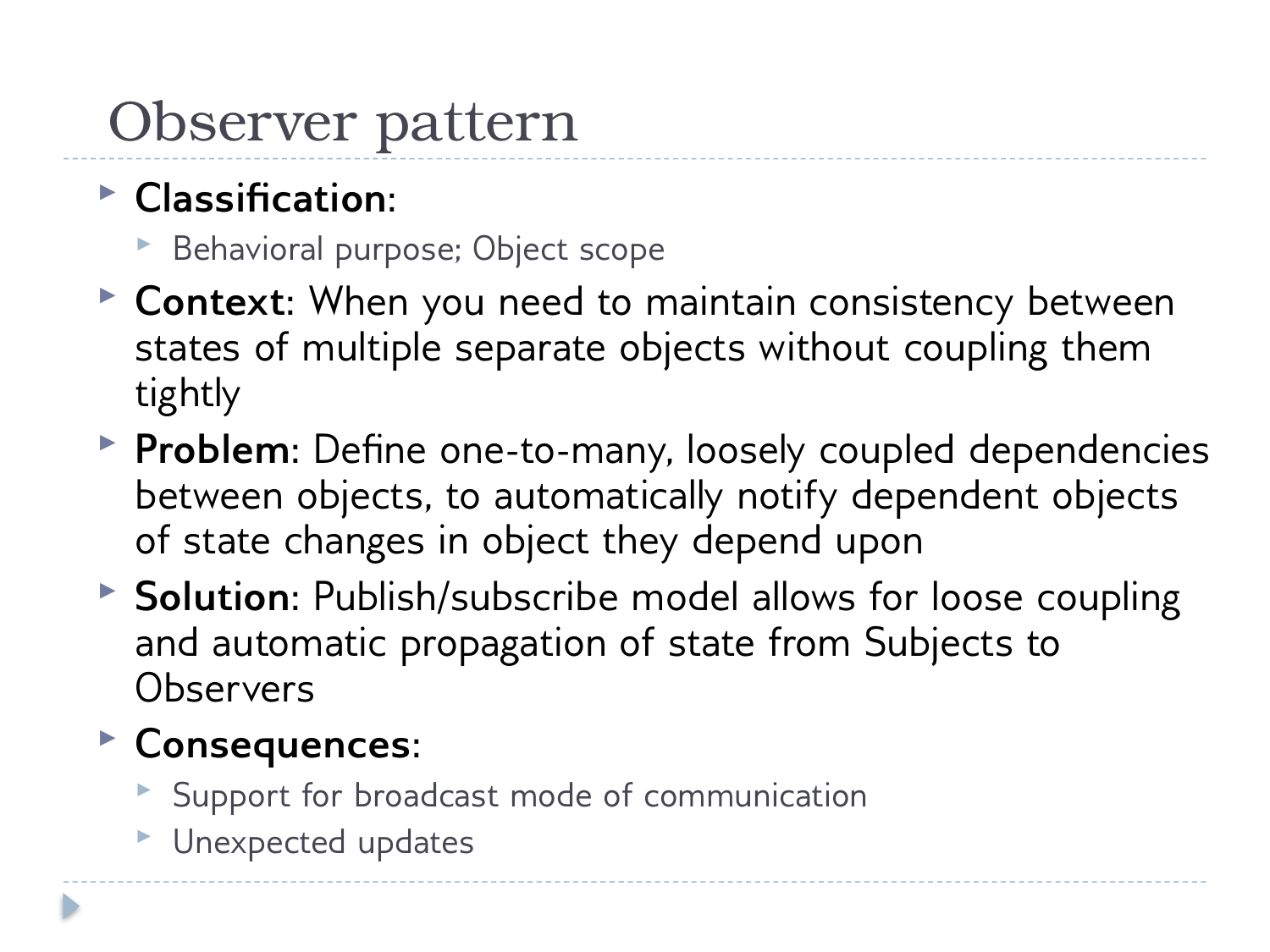

# Observer pattern
Classification:
Behavioral purpose; Object scope
Context: When you need to maintain consistency between states of multiple separate objects without coupling them tightly
Problem: Define one-to-many, loosely coupled dependencies between objects, to automatically notify dependent objects of state changes in object they depend upon
Solution: Publish/subscribe model allows for loose coupling and automatic propagation of state from Subjects to Observers
Consequences:
Support for broadcast mode of communication
Unexpected updates